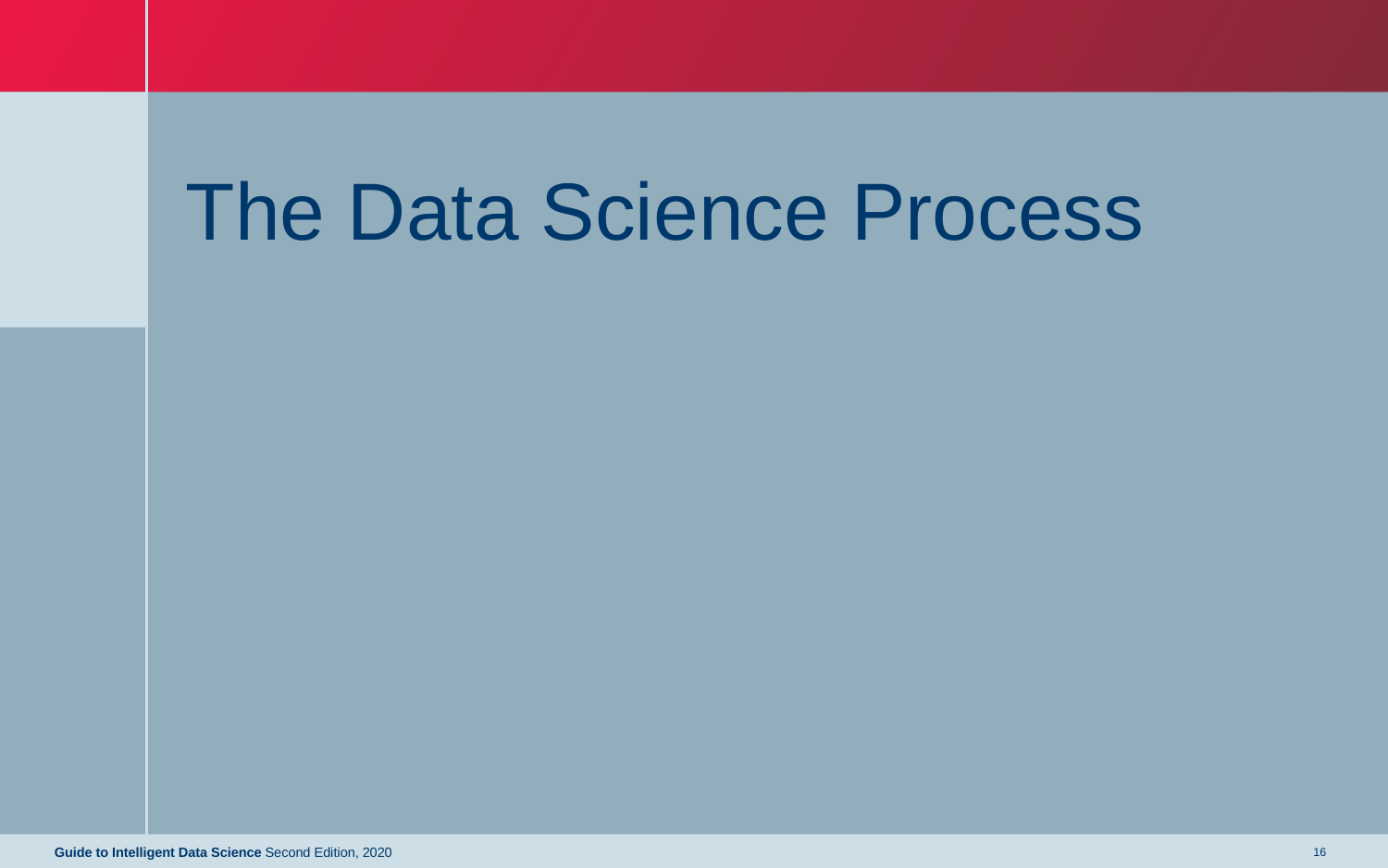

# The Data Science Process
Guide to Intelligent Data Science Second Edition, 2020
16